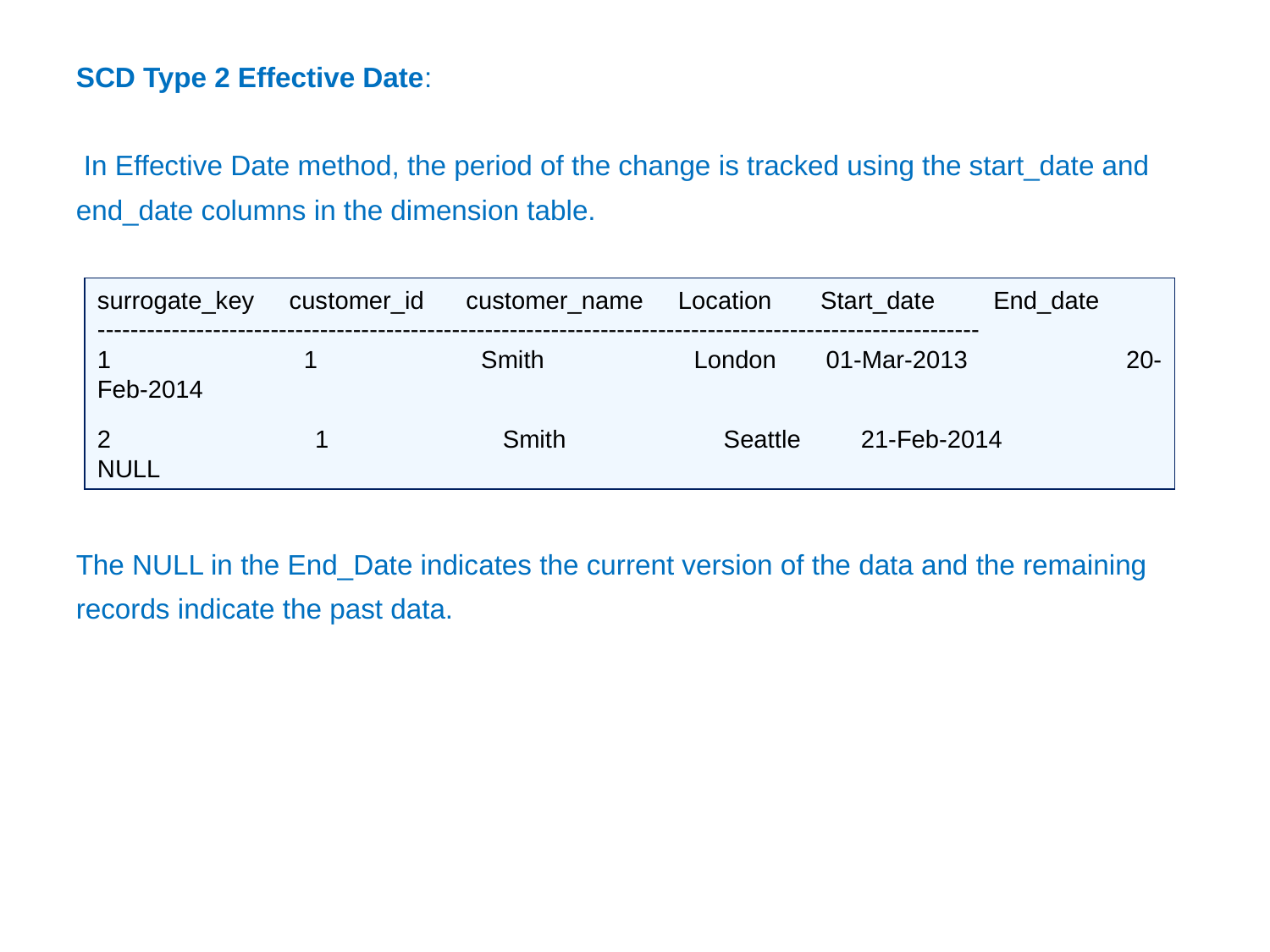

SCD Type 2 Effective Date:

 In Effective Date method, the period of the change is tracked using the start_date and
end_date columns in the dimension table.

The NULL in the End_Date indicates the current version of the data and the remaining
records indicate the past data.

surrogate_key     customer_id      customer_name     Location       Start_date      	 End_date
-----------------------------------------------------------------------------------------------------------
1                           1                       Smith                     London       01-Mar-2013     	20-Feb-2014

2                           1                       Smith                     Seattle        21-Feb-2014     	NULL